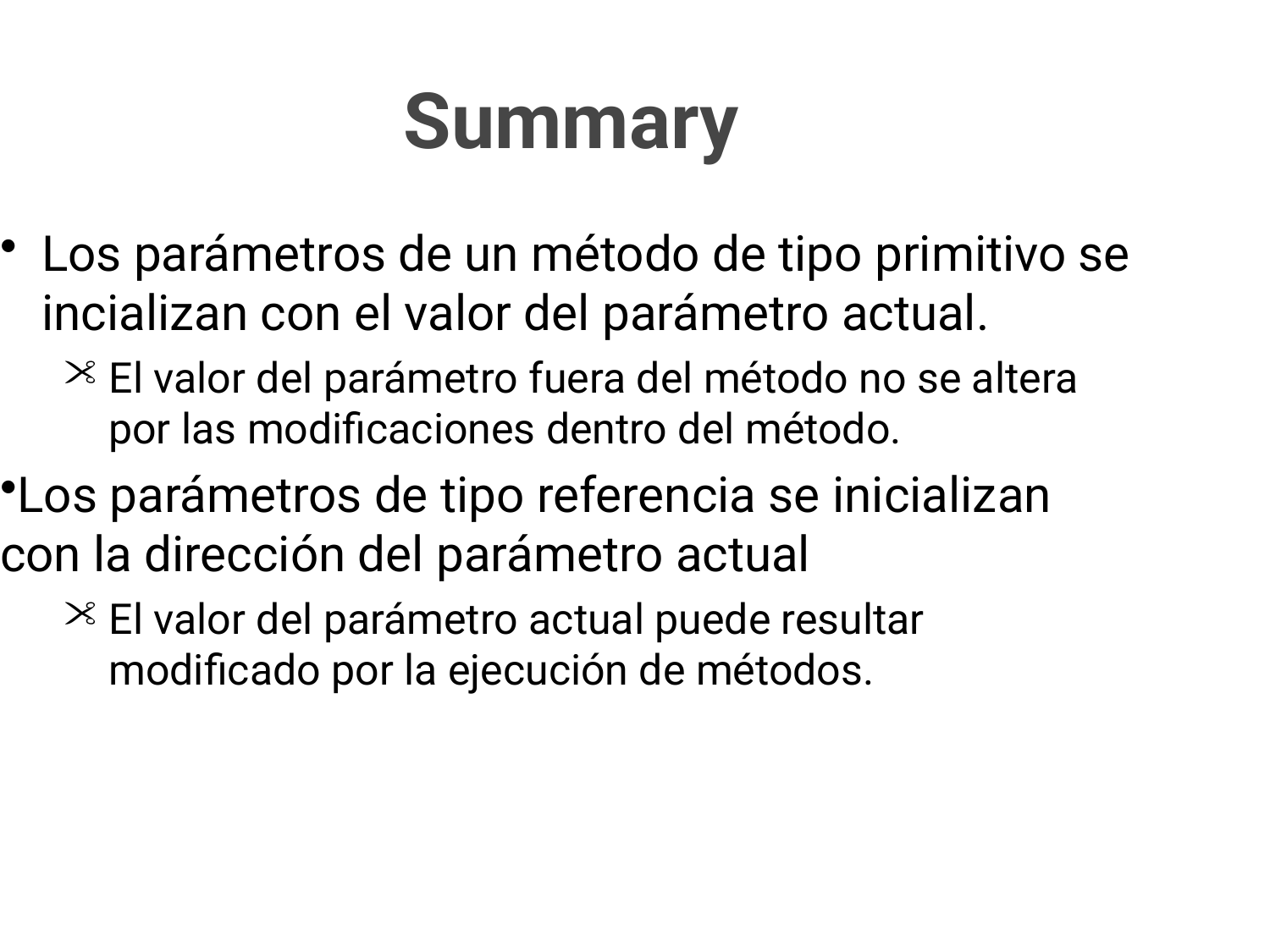

Summary
Los parámetros de un método de tipo primitivo se incializan con el valor del parámetro actual.
El valor del parámetro fuera del método no se altera por las modificaciones dentro del método.
Los parámetros de tipo referencia se inicializan con la dirección del parámetro actual
El valor del parámetro actual puede resultar modificado por la ejecución de métodos.